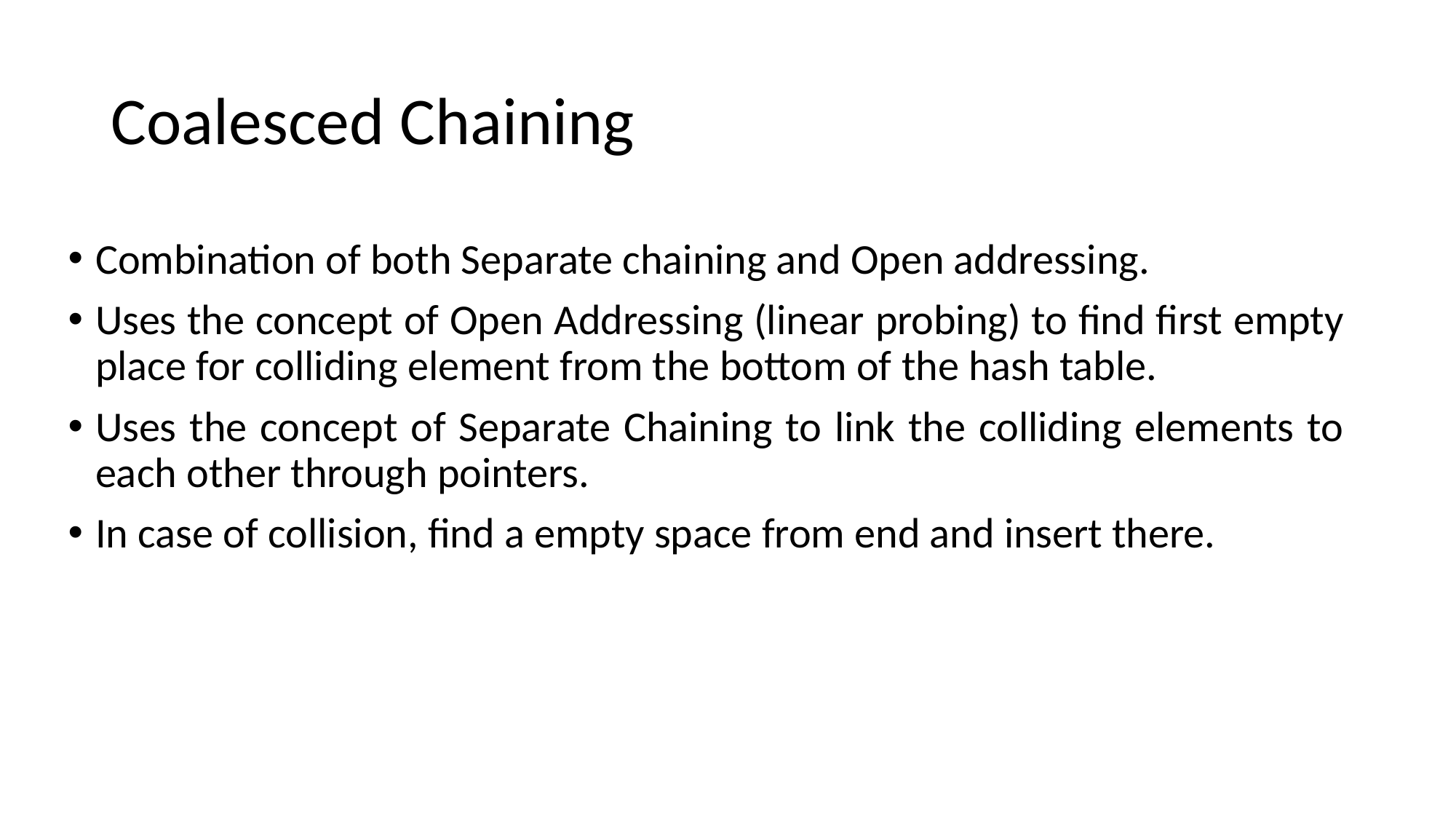

# Coalesced Chaining
Combination of both Separate chaining and Open addressing.
Uses the concept of Open Addressing (linear probing) to find first empty place for colliding element from the bottom of the hash table.
Uses the concept of Separate Chaining to link the colliding elements to each other through pointers.
In case of collision, find a empty space from end and insert there.